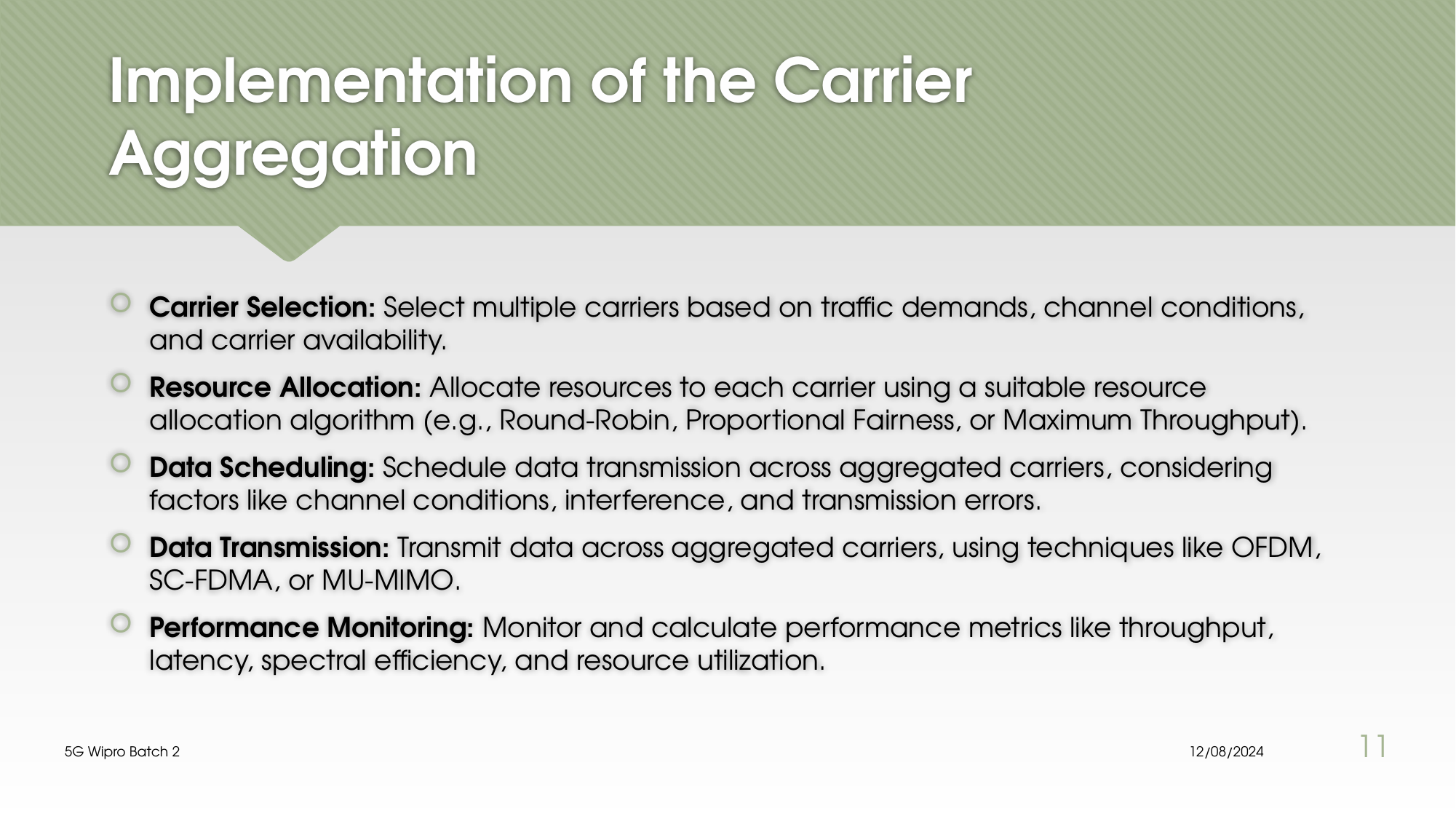

# Implementation of the Carrier Aggregation
Carrier Selection: Select multiple carriers based on traffic demands, channel conditions, and carrier availability.
Resource Allocation: Allocate resources to each carrier using a suitable resource allocation algorithm (e.g., Round-Robin, Proportional Fairness, or Maximum Throughput).
Data Scheduling: Schedule data transmission across aggregated carriers, considering factors like channel conditions, interference, and transmission errors.
Data Transmission: Transmit data across aggregated carriers, using techniques like OFDM, SC-FDMA, or MU-MIMO.
Performance Monitoring: Monitor and calculate performance metrics like throughput, latency, spectral efficiency, and resource utilization.
11
5G Wipro Batch 2
12/08/2024